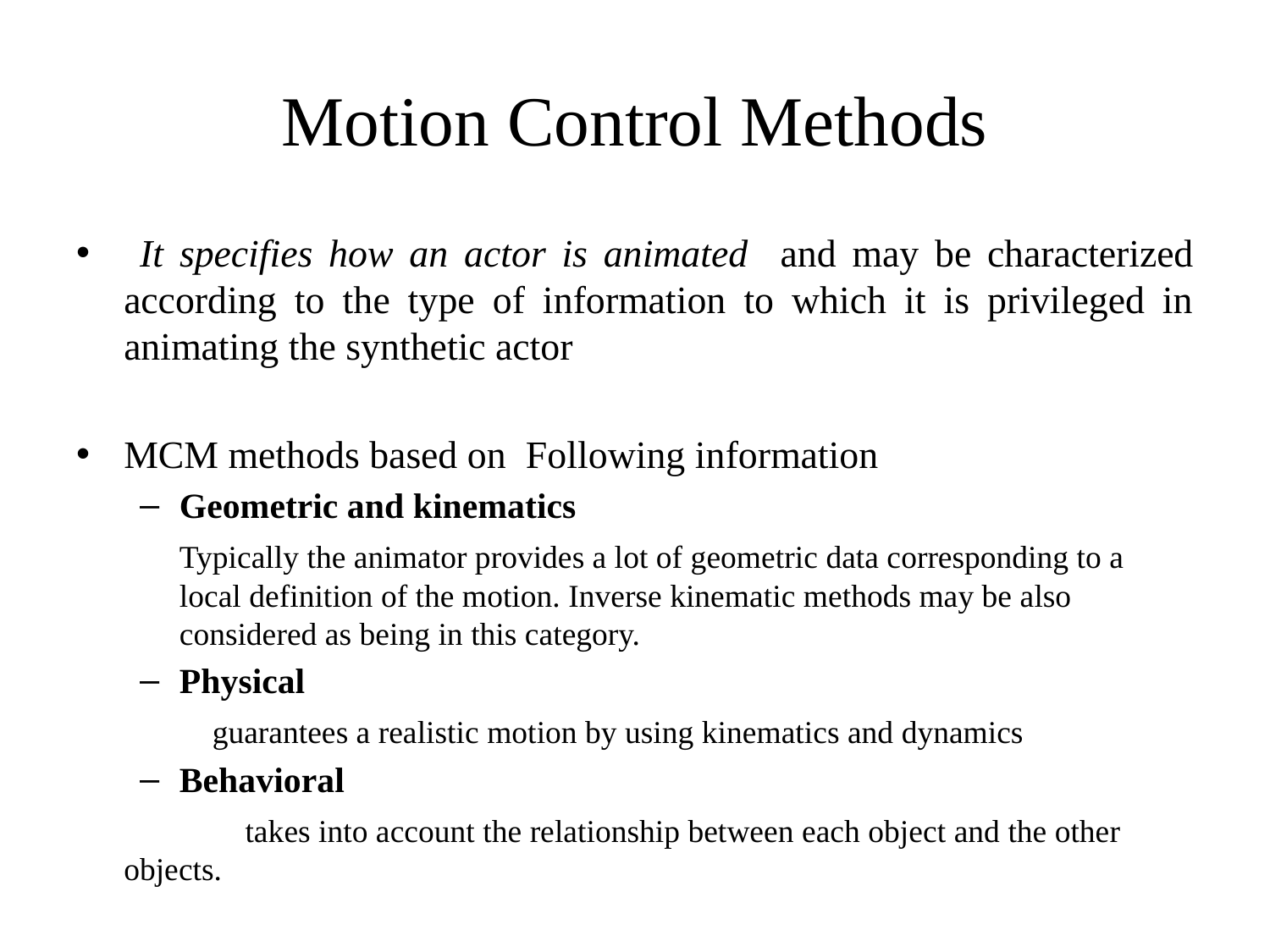

# Motion Control Methods
 It specifies how an actor is animated  and may be characterized according to the type of information to which it is privileged in animating the synthetic actor

MCM methods based on  Following information
Geometric and kinematics
	Typically the animator provides a lot of geometric data corresponding to a local definition of the motion. Inverse kinematic methods may be also considered as being in this category.
Physical
	           guarantees a realistic motion by using kinematics and dynamics
Behavioral
                   takes into account the relationship between each object and the other objects.